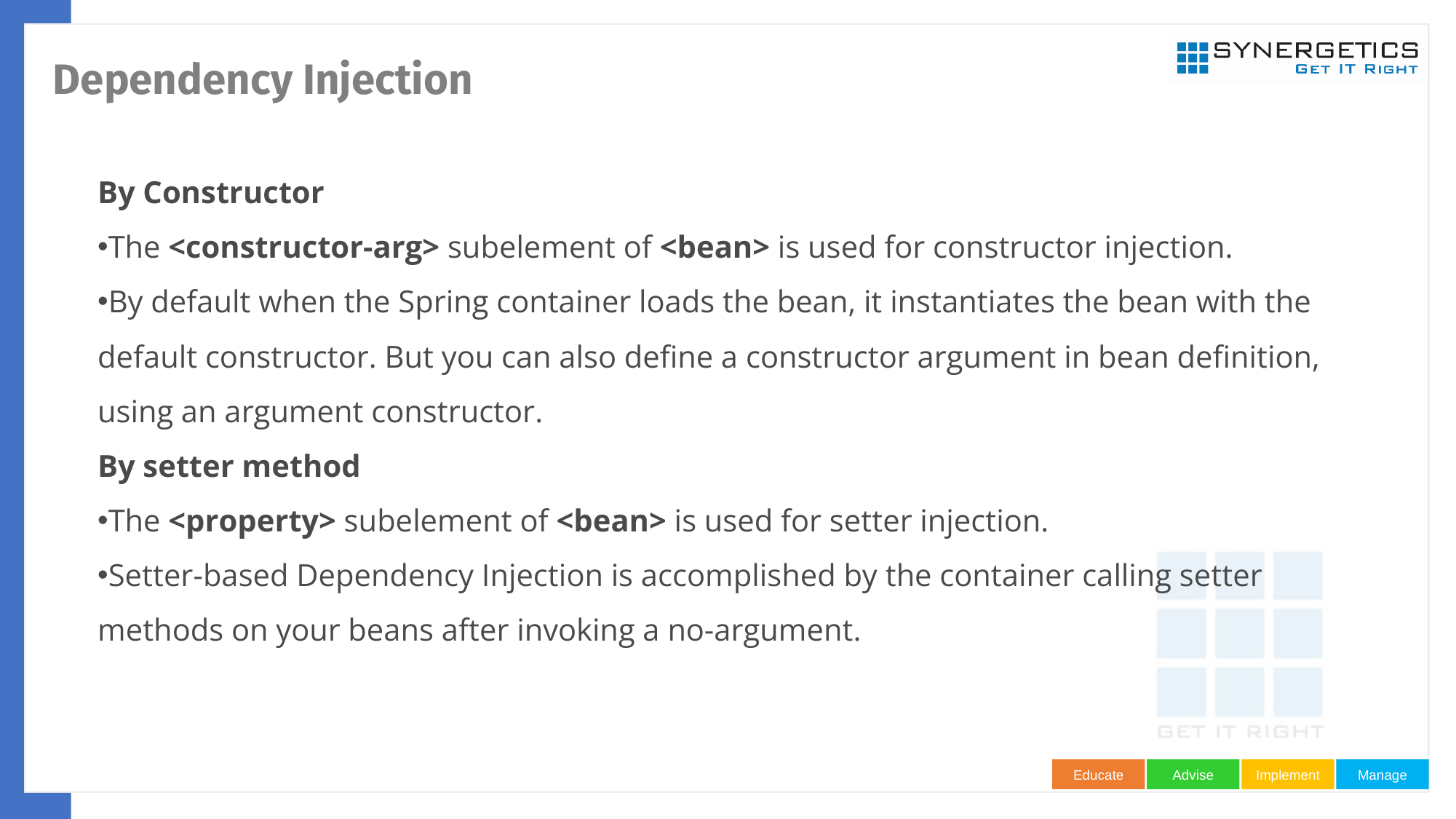

# Dependency Injection
By Constructor
The <constructor-arg> subelement of <bean> is used for constructor injection.
By default when the Spring container loads the bean, it instantiates the bean with the default constructor. But you can also define a constructor argument in bean definition, using an argument constructor.
By setter method
The <property> subelement of <bean> is used for setter injection.
Setter-based Dependency Injection is accomplished by the container calling setter methods on your beans after invoking a no-argument.